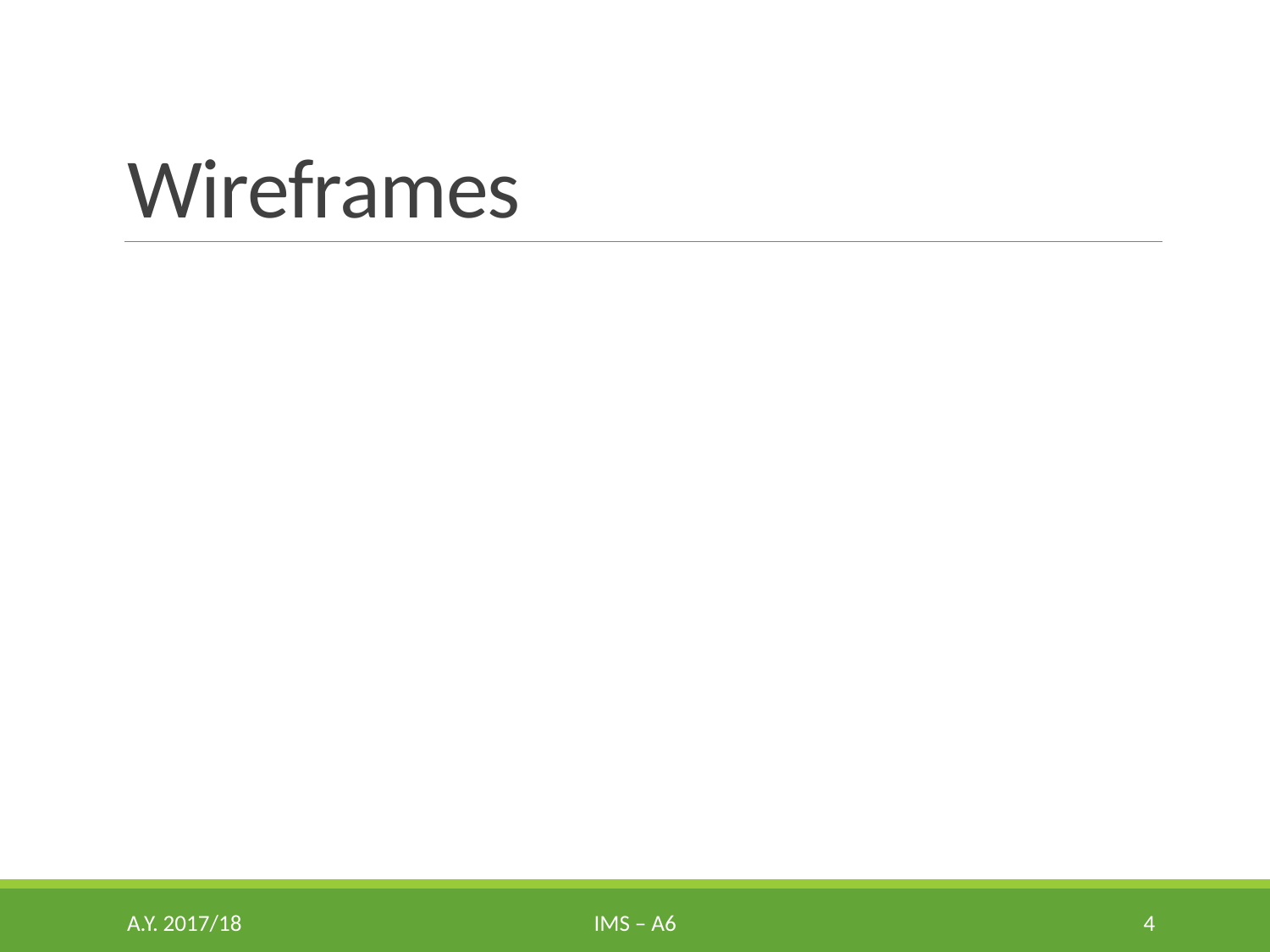

# Wireframes

A.Y. 2017/18
IMS – A6
4